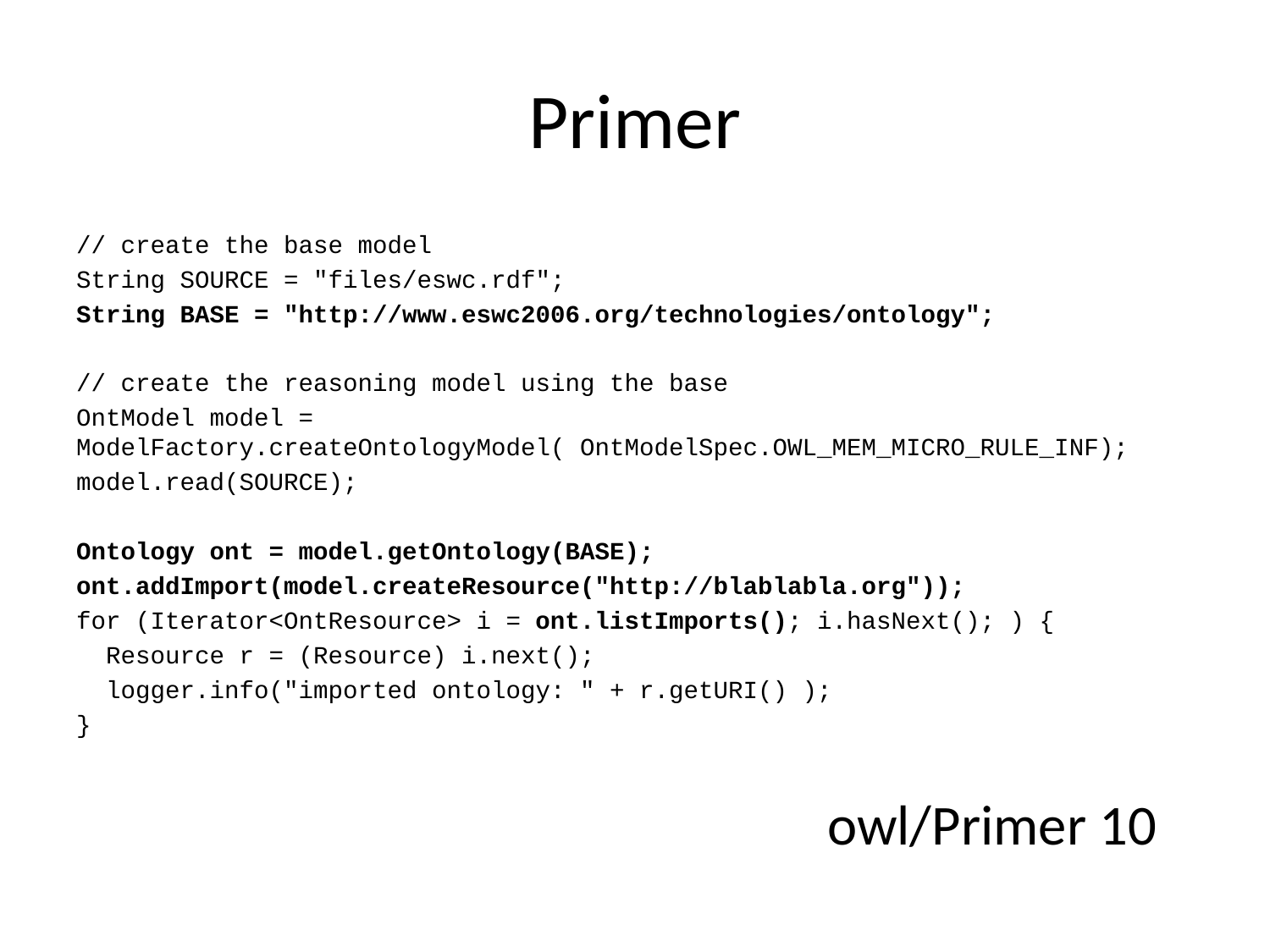

# Primer
// create the base model
String SOURCE = "files/eswc.rdf";
String BASE = "http://www.eswc2006.org/technologies/ontology";

// create the reasoning model using the base
OntModel model = ModelFactory.createOntologyModel( OntModelSpec.OWL_MEM_MICRO_RULE_INF);
model.read(SOURCE);

Ontology ont = model.getOntology(BASE);
ont.addImport(model.createResource("http://blablabla.org"));
for (Iterator<OntResource> i = ont.listImports(); i.hasNext(); ) {
  Resource r = (Resource) i.next();
  logger.info("imported ontology: " + r.getURI() );
}

owl/Primer 10